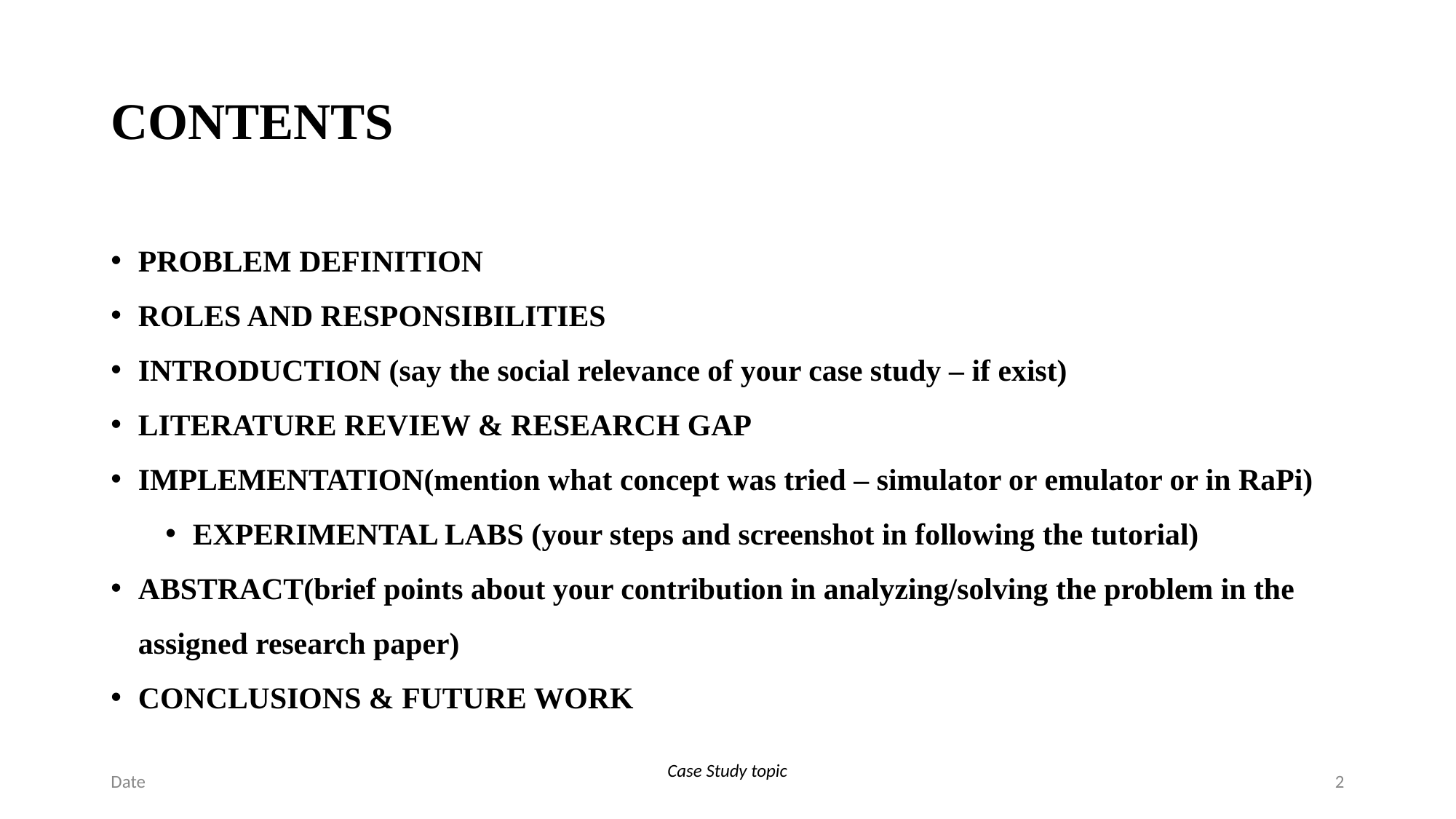

# CONTENTS
PROBLEM DEFINITION
ROLES AND RESPONSIBILITIES
INTRODUCTION (say the social relevance of your case study – if exist)
LITERATURE REVIEW & RESEARCH GAP
IMPLEMENTATION(mention what concept was tried – simulator or emulator or in RaPi)
EXPERIMENTAL LABS (your steps and screenshot in following the tutorial)
ABSTRACT(brief points about your contribution in analyzing/solving the problem in the assigned research paper)
CONCLUSIONS & FUTURE WORK

Date
Case Study topic

2